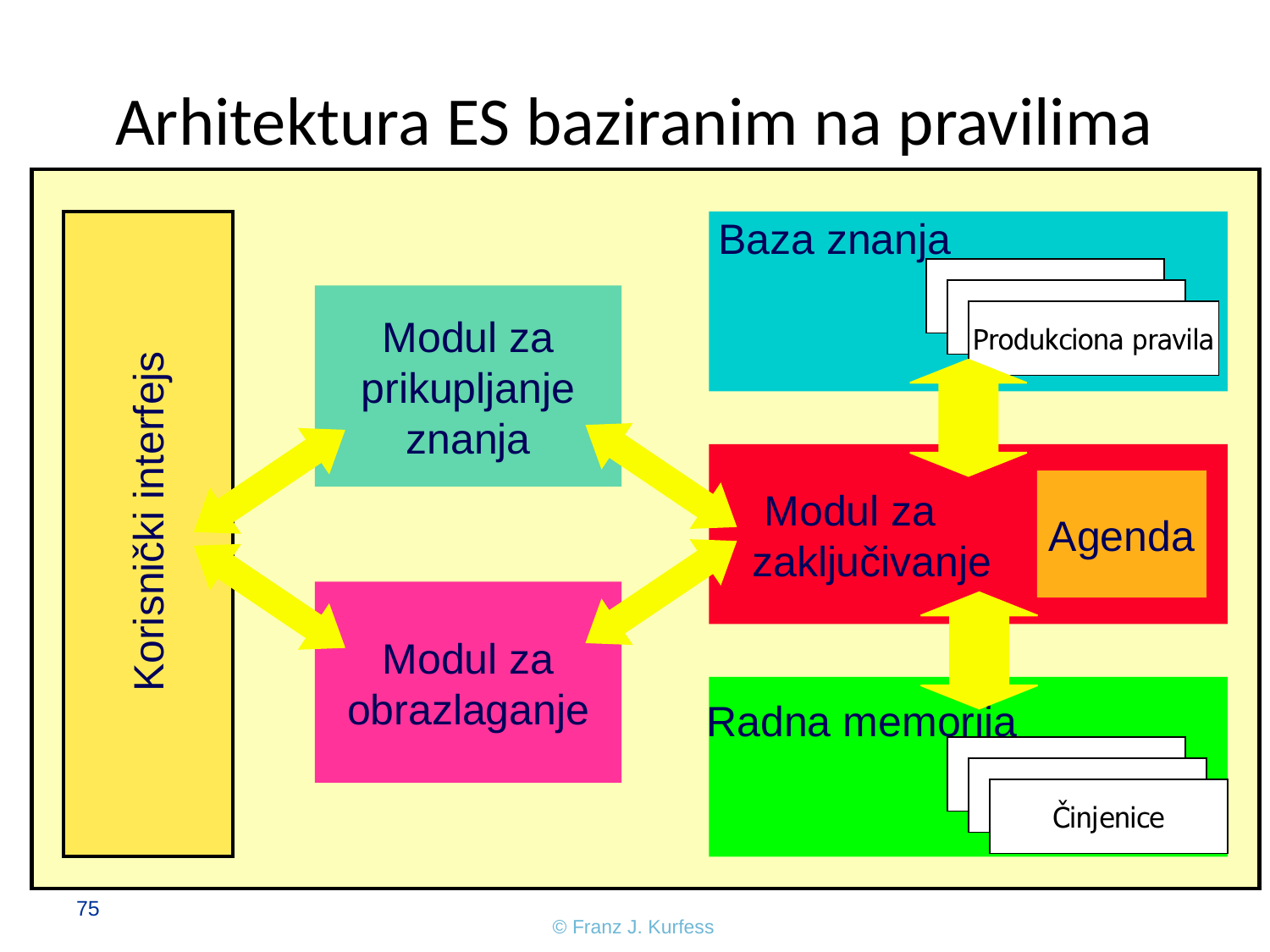

# Arhitektura ES baziranim na pravilima

Baza znanja

Modul za prikupljanje znanja

Modul za obrazlaganje
Produkciona pravila

 Modul za
zaključivanje

Korisnički interfejs

Agenda

Radna memorija

Činjenice
75
© Franz J. Kurfess